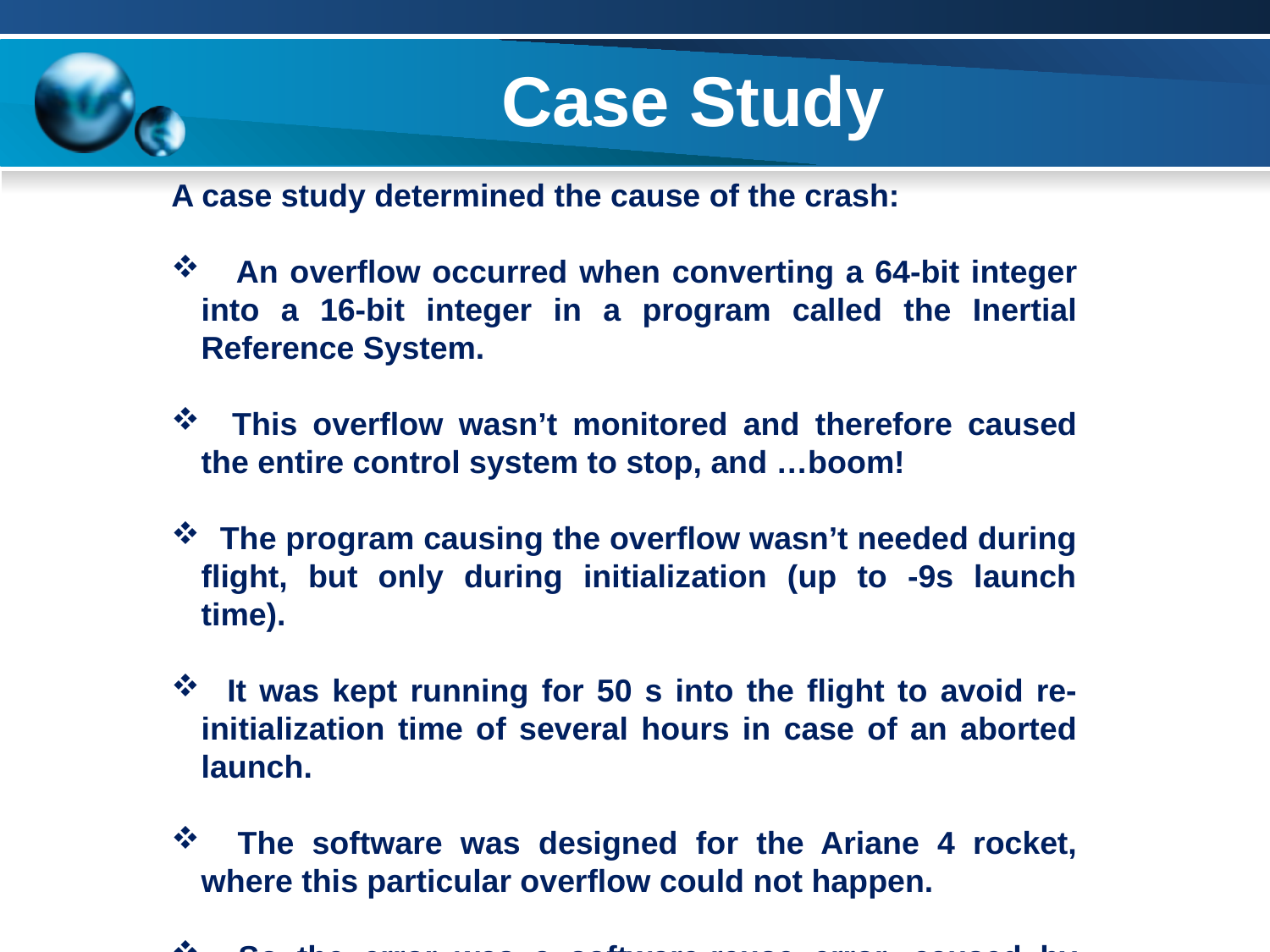

# Case Study
A case study determined the cause of the crash:

   An overflow occurred when converting a 64-bit integer into a 16-bit integer in a program called the Inertial Reference System.

  This overflow wasn’t monitored and therefore caused the entire control system to stop, and …boom!

  The program causing the overflow wasn’t needed during flight, but only during initialization (up to -9s launch time).

  It was kept running for 50 s into the flight to avoid re-initialization time of several hours in case of an aborted launch.

  The software was designed for the Ariane 4 rocket, where this particular overflow could not happen.

  So the error was a software-reuse error, caused by missing specifications of the conditions under which the software worked correctly.